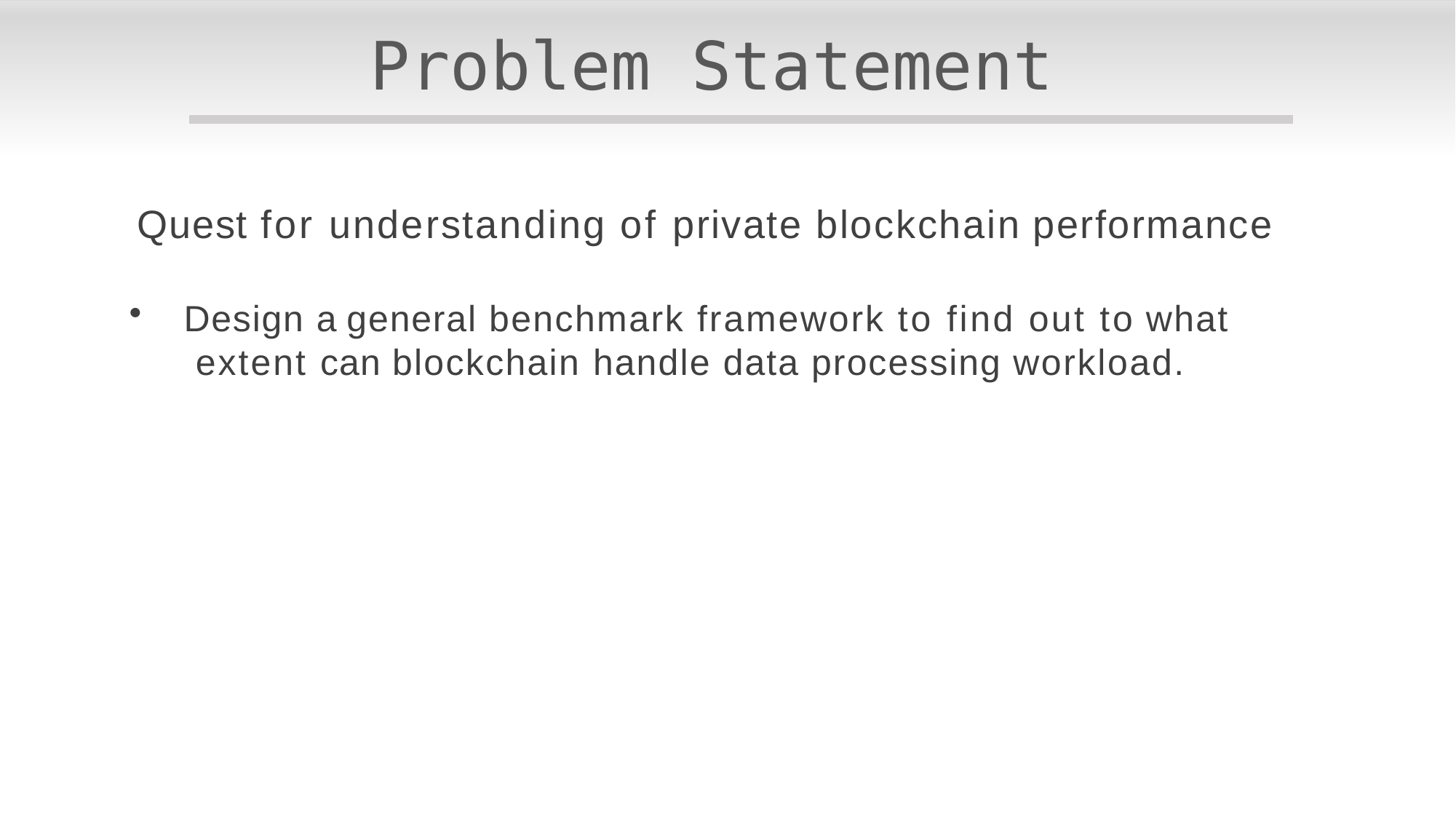

# Problem Statement

Quest for understanding of private blockchain performance
Design a general benchmark framework to find out to what  extent can blockchain handle data processing workload.